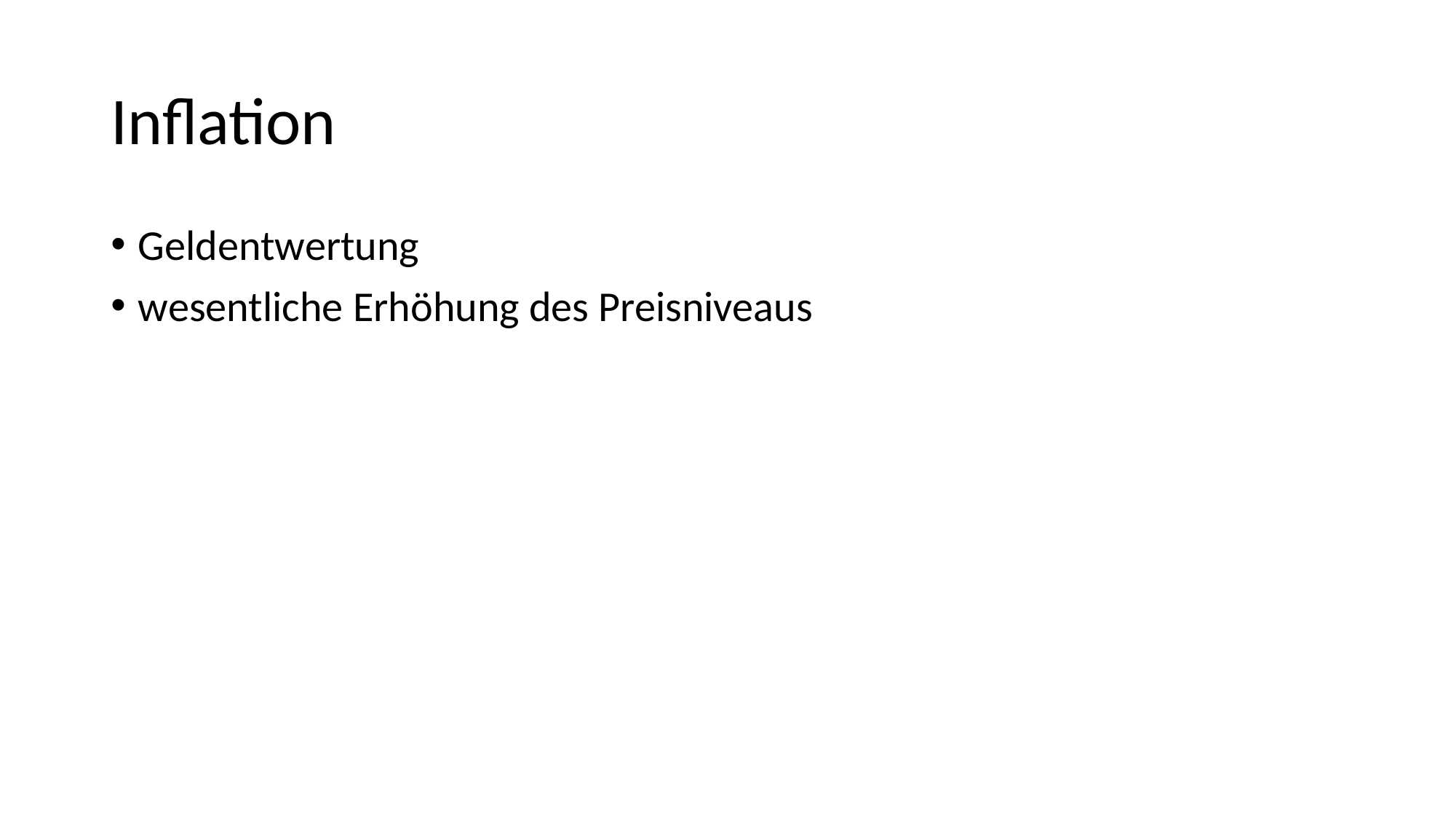

# Inflation
Geldentwertung
wesentliche Erhöhung des Preisniveaus